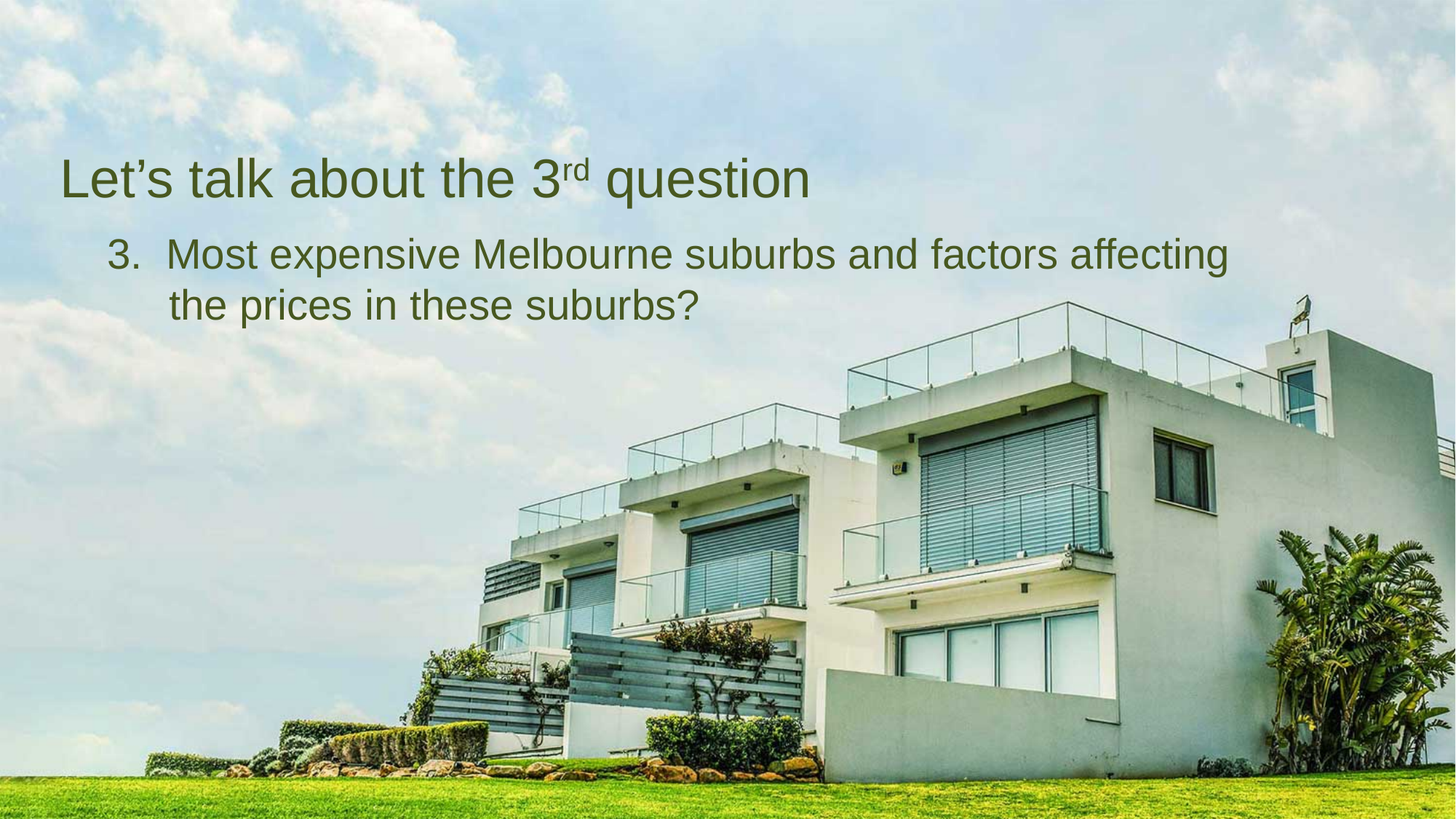

Let’s talk about the 3rd question
    3.  Most expensive Melbourne suburbs and factors affecting
	the prices in these suburbs?